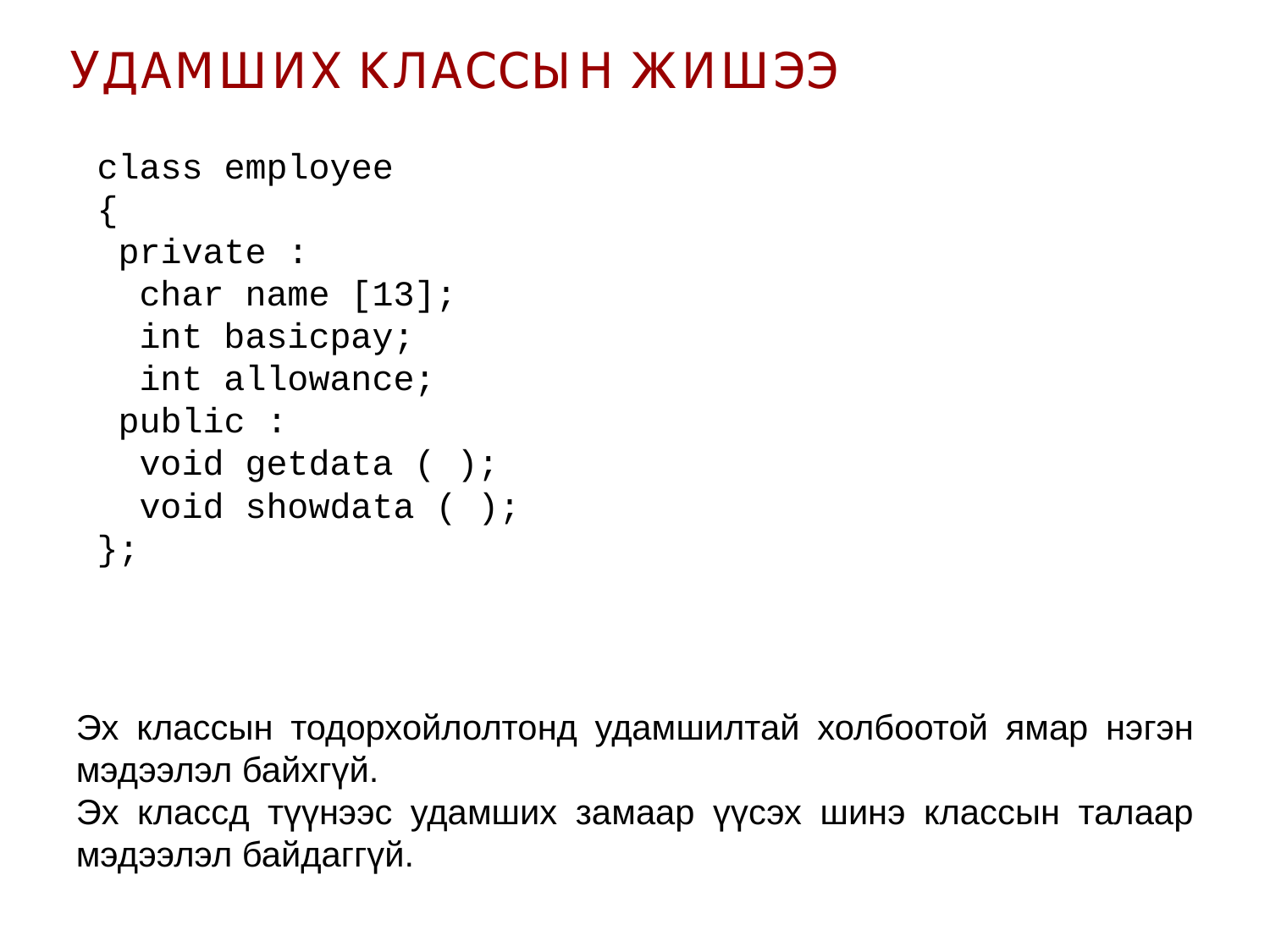

УДАМШИХ КЛАССЫН ЖИШЭЭ
class employee
{
 private :
  char name [13];
  int basicpay;
  int allowance;
 public :
  void getdata ( );
  void showdata ( );
};
Эх классын тодорхойлолтонд удамшилтай холбоотой ямар нэгэн мэдээлэл байхгүй.
Эх классд түүнээс удамших замаар үүсэх шинэ классын талаар мэдээлэл байдаггүй.